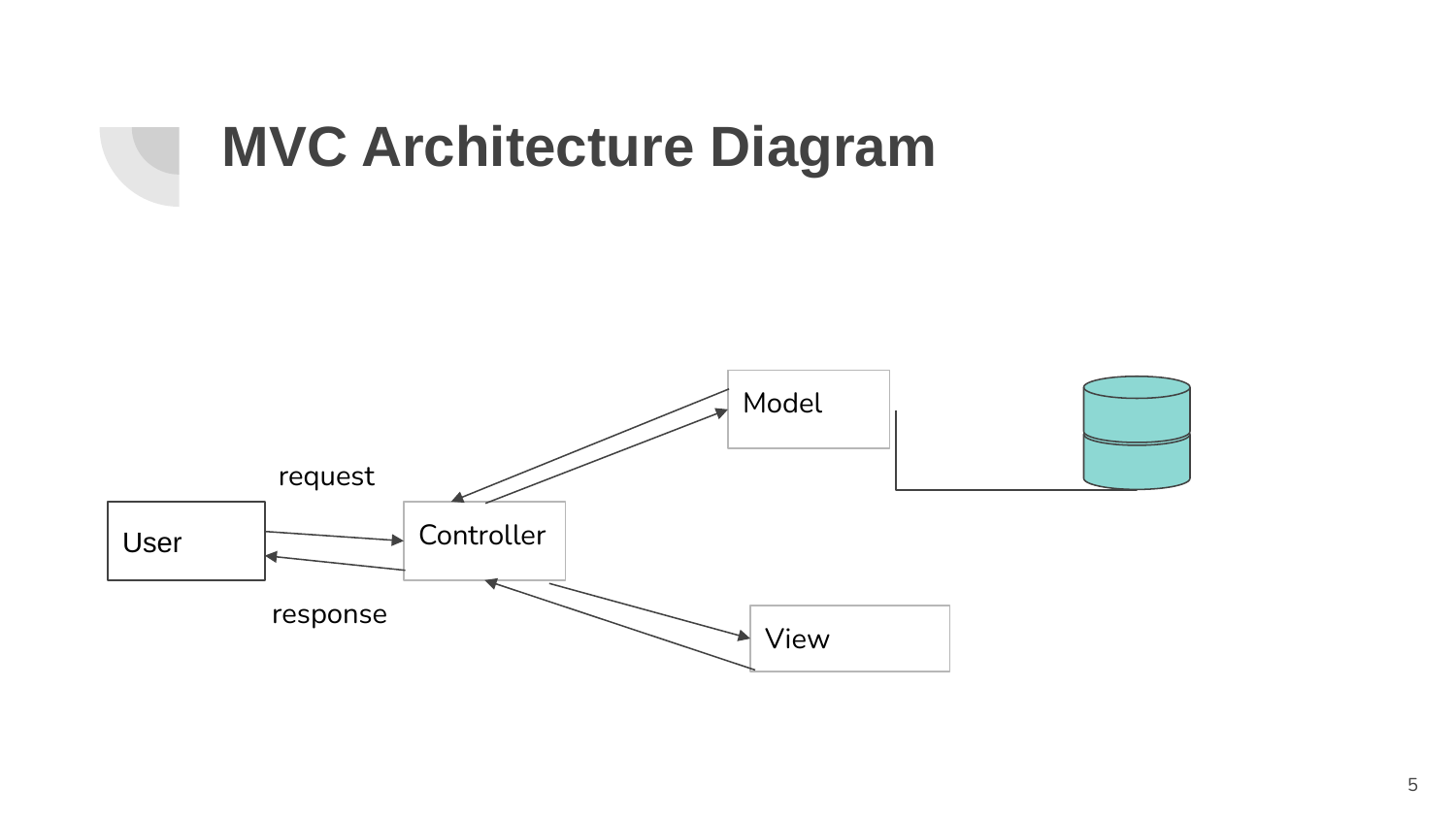

# MVC Architecture Diagram

Model

request
User
Controller
response
View
5